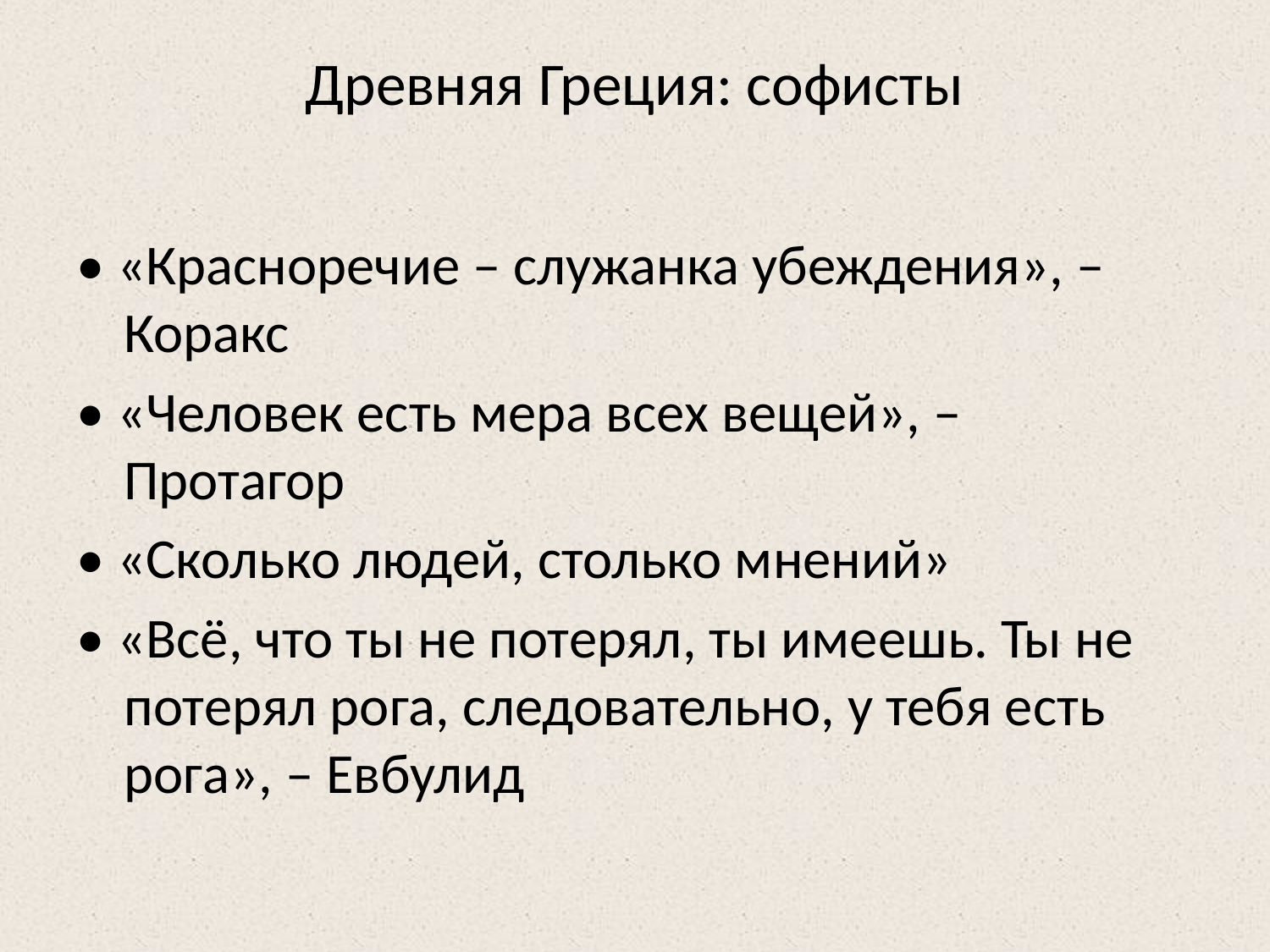

# Древняя Греция: софисты
• «Красноречие – служанка убеждения», – Коракс
• «Человек есть мера всех вещей», – Протагор
• «Сколько людей, столько мнений»
• «Всё, что ты не потерял, ты имеешь. Ты не потерял рога, следовательно, у тебя есть рога», – Евбулид